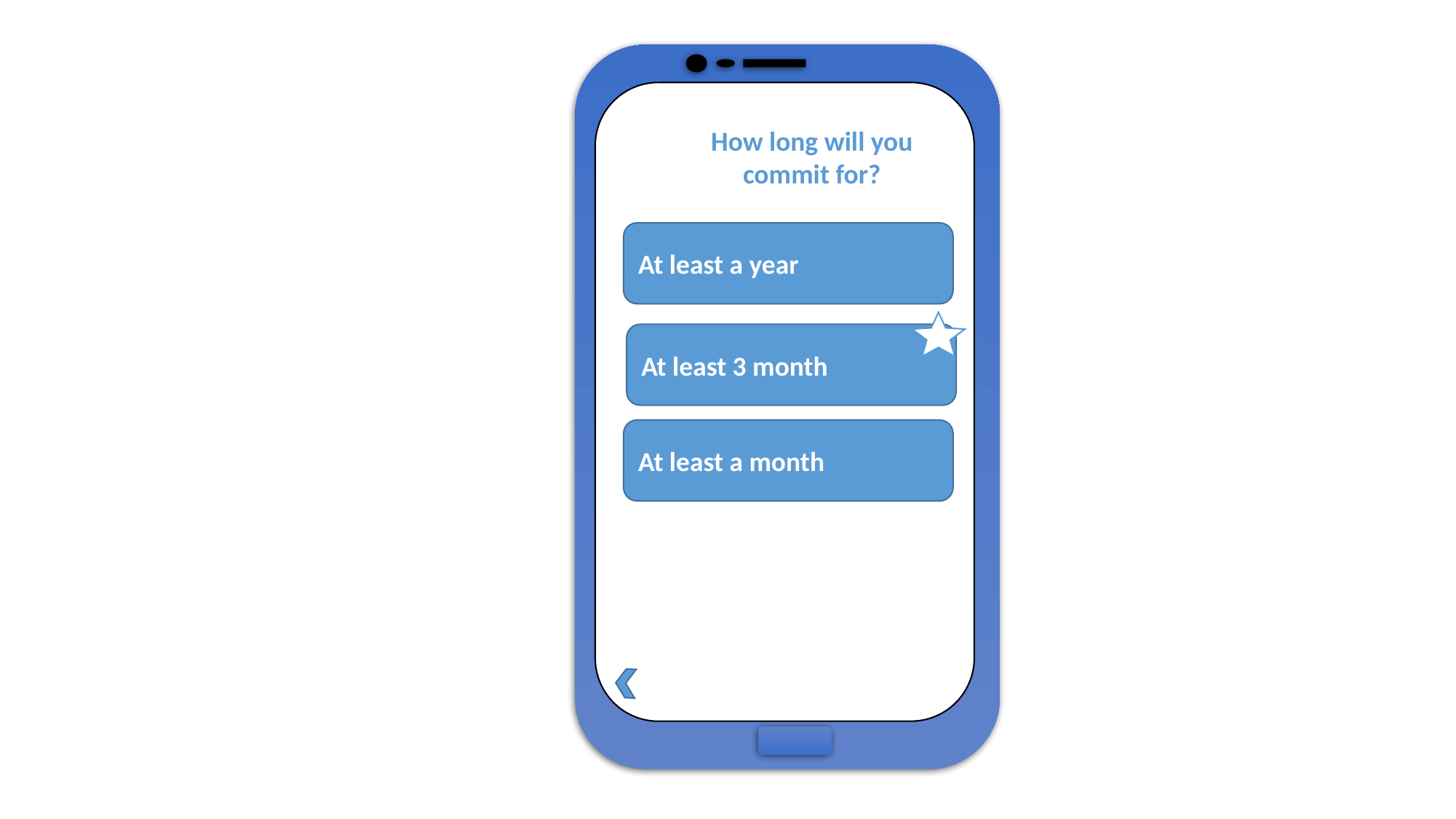

How long will you commit for?

At least a year

At least 3 month
At least a month